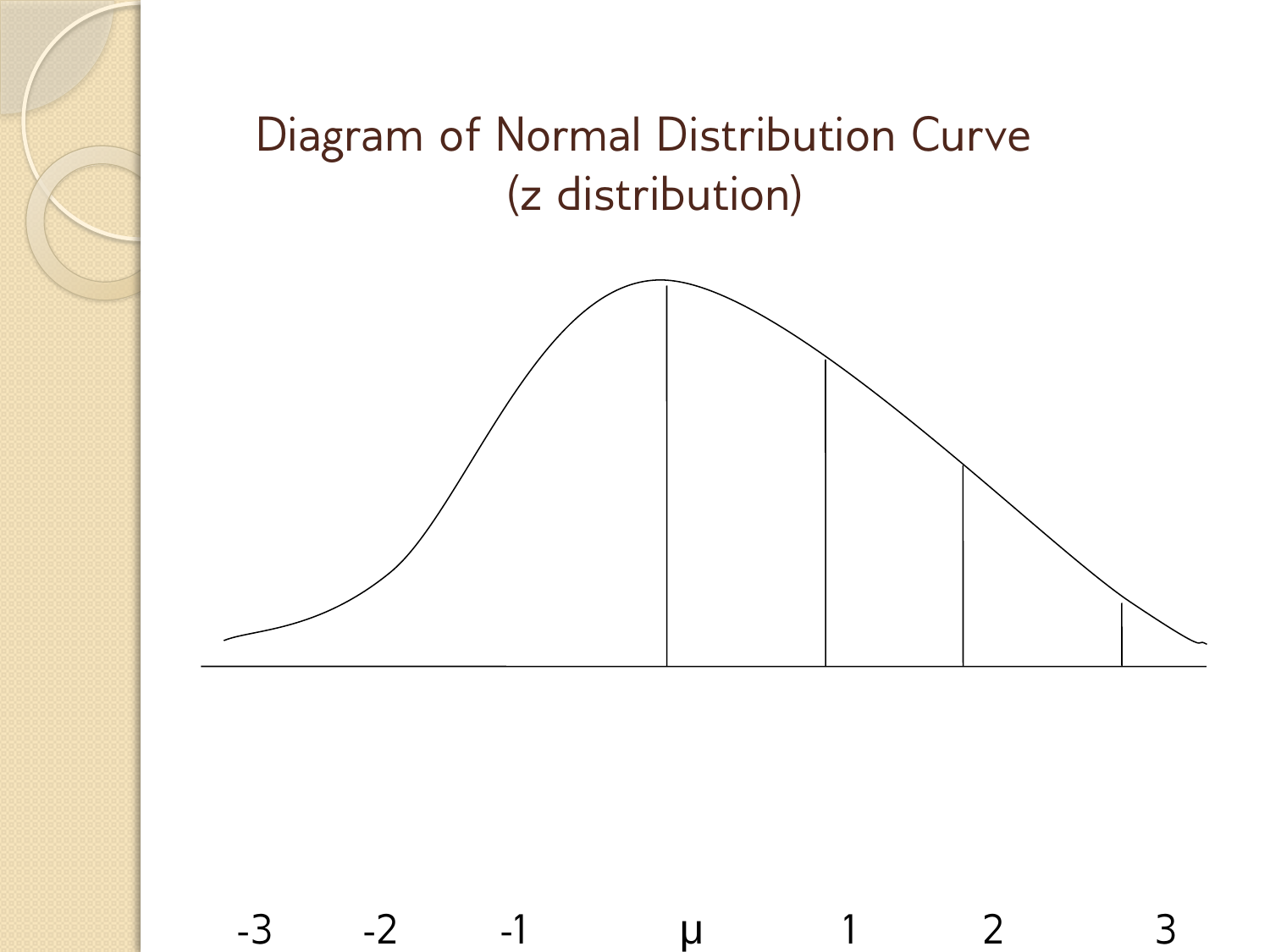

#
Diagram of Normal Distribution Curve
                 (z distribution)

 -3       -2        -1            μ           1          2            3